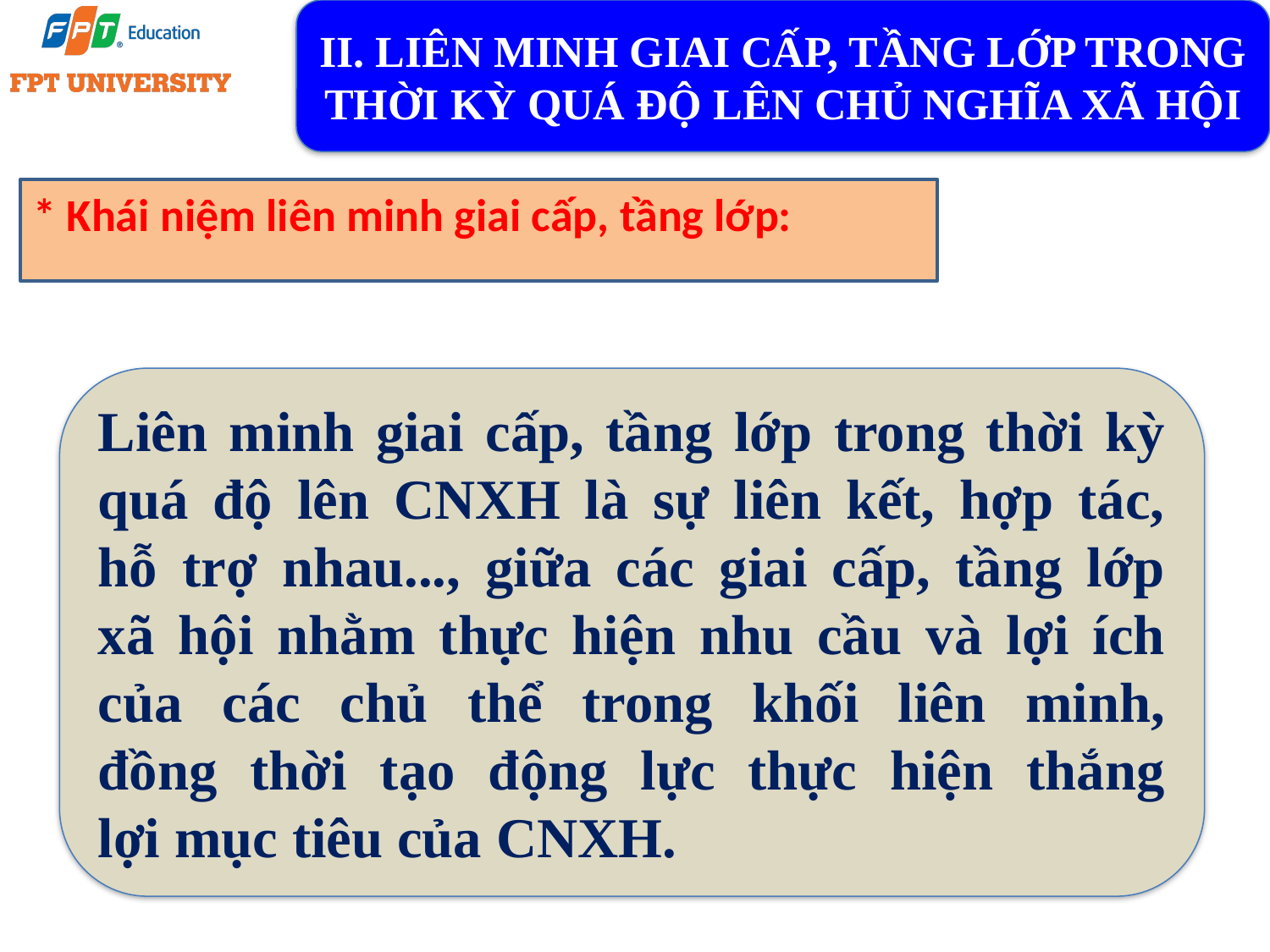

II. LIÊN MINH GIAI CẤP, TẦNG LỚP TRONG THỜI KỲ QUÁ ĐỘ LÊN CHỦ NGHĨA XÃ HỘI
* Khái niệm liên minh giai cấp, tầng lớp:
Liên minh giai cấp, tầng lớp trong thời kỳ
quá độ lên CNXH là sự liên kết, hợp tác,
hỗ trợ nhau..., giữa các giai cấp, tầng lớp
xã hội nhằm thực hiện nhu cầu và lợi ích
của các chủ thể trong khối liên minh,
đồng thời tạo động lực thực hiện thắng
lợi mục tiêu của CNXH.